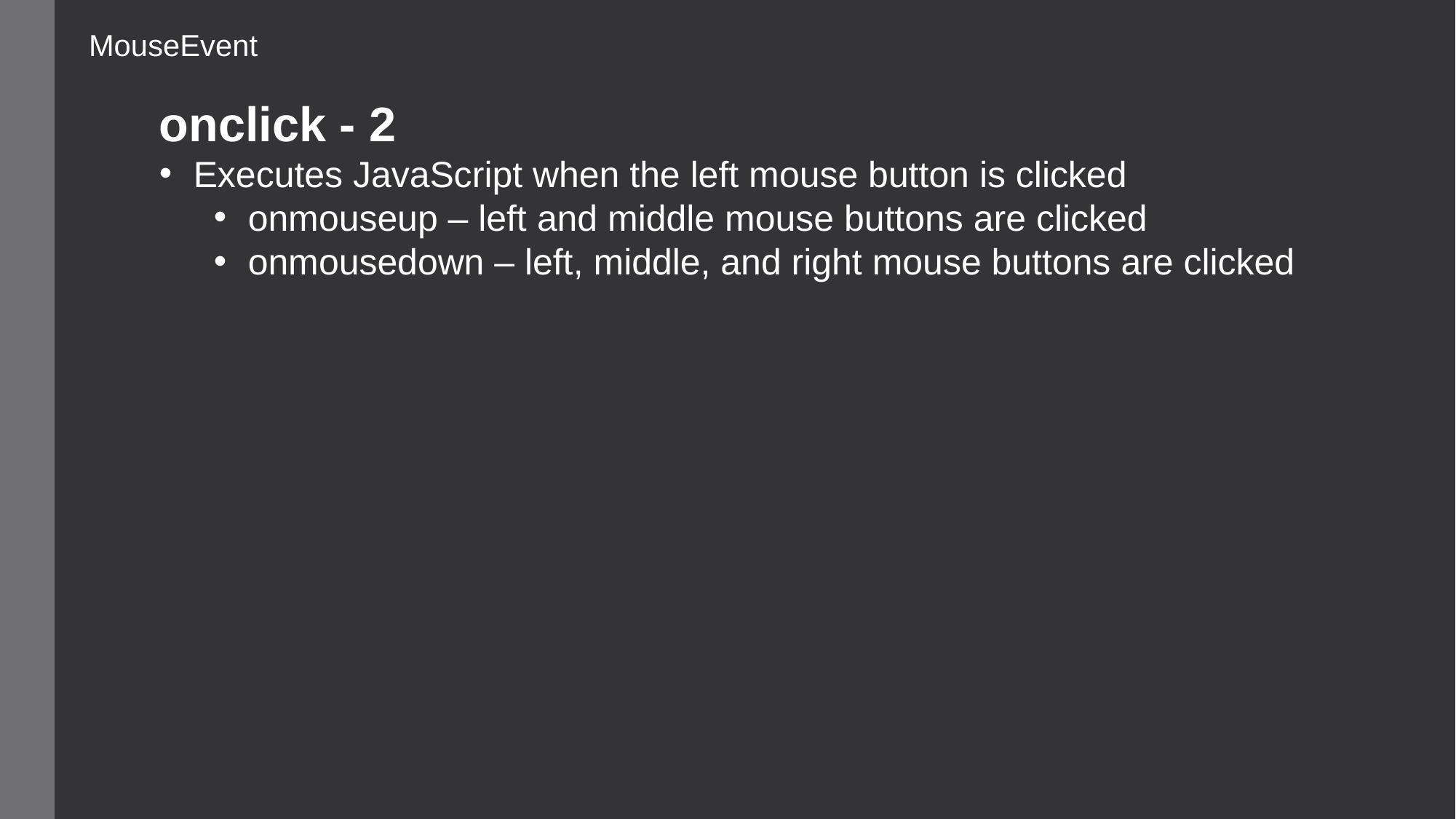

MouseEvent
onclick - 2
Executes JavaScript when the left mouse button is clicked
onmouseup – left and middle mouse buttons are clicked
onmousedown – left, middle, and right mouse buttons are clicked